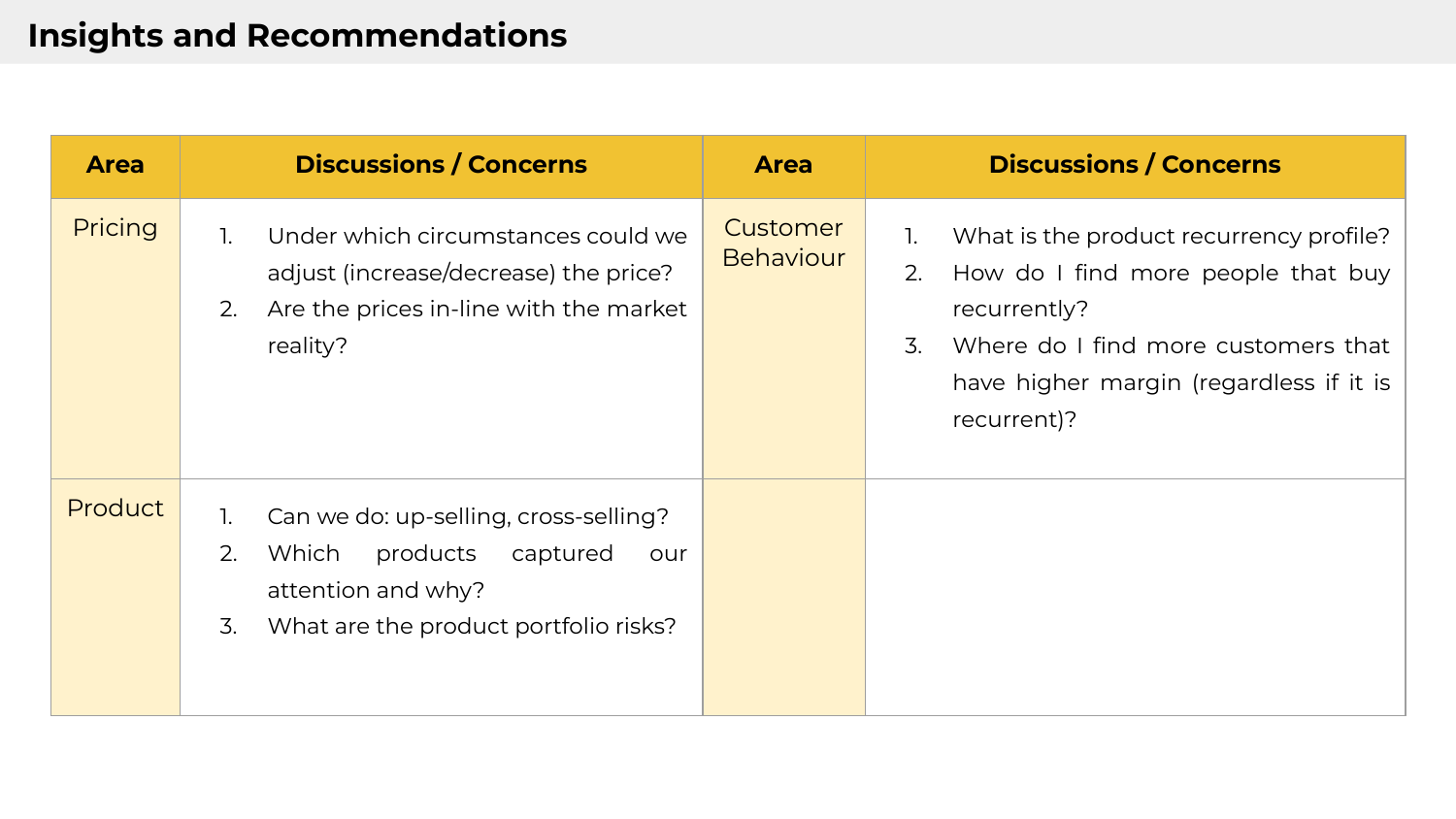

Insights and Recommendations
| Area | Discussions / Concerns | Area | Discussions / Concerns |
| --- | --- | --- | --- |
| Pricing | Under which circumstances could we adjust (increase/decrease) the price? Are the prices in-line with the market reality? | Customer Behaviour | What is the product recurrency profile? How do I find more people that buy recurrently? Where do I find more customers that have higher margin (regardless if it is recurrent)? |
| Product | Can we do: up-selling, cross-selling? Which products captured our attention and why? What are the product portfolio risks? |  |  |